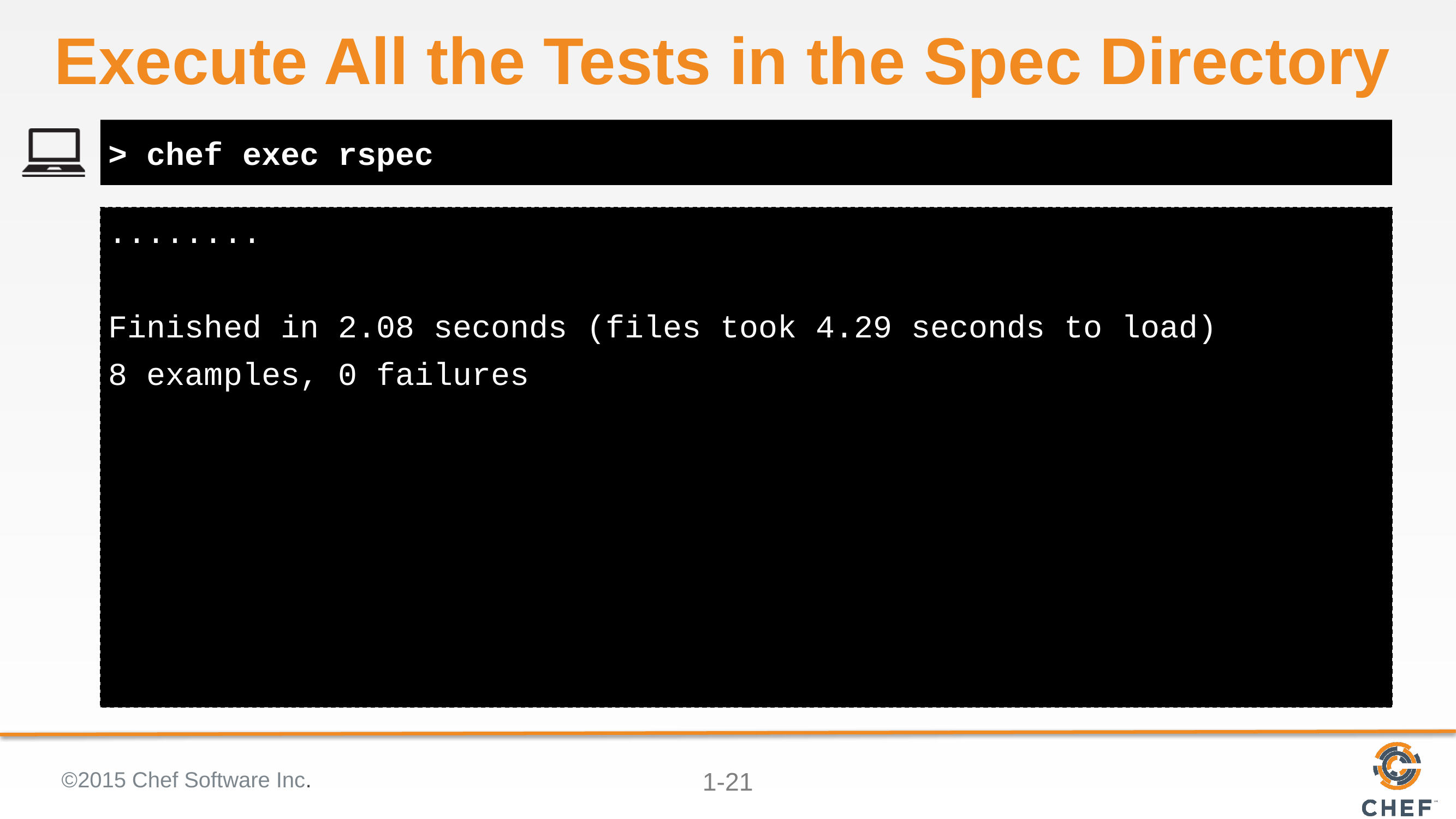

# Execute All the Tests in the Spec Directory
> chef exec rspec
........

Finished in 2.08 seconds (files took 4.29 seconds to load)
8 examples, 0 failures